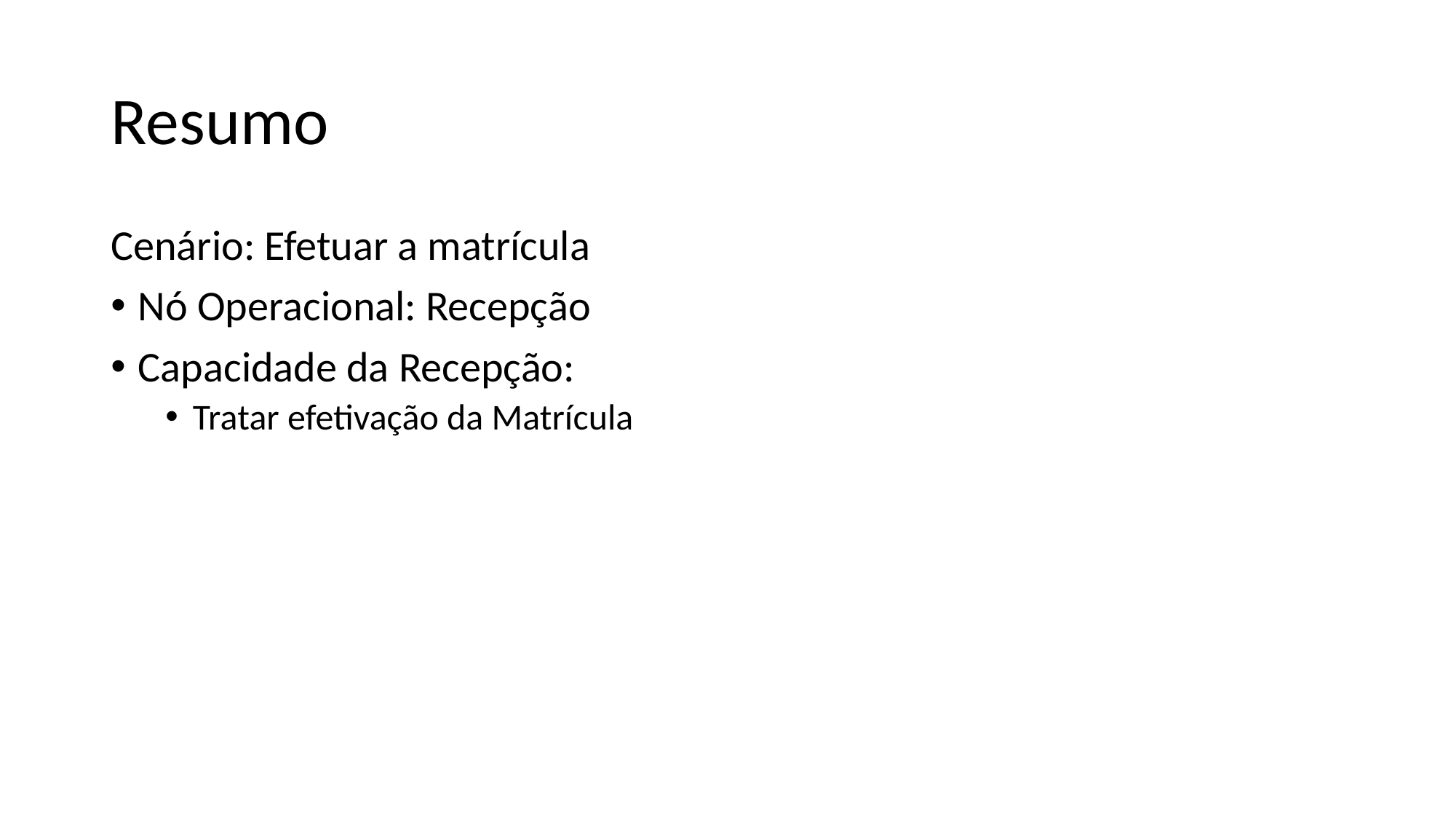

# Resumo
Cenário: Efetuar a matrícula
Nó Operacional: Recepção
Capacidade da Recepção:
Tratar efetivação da Matrícula